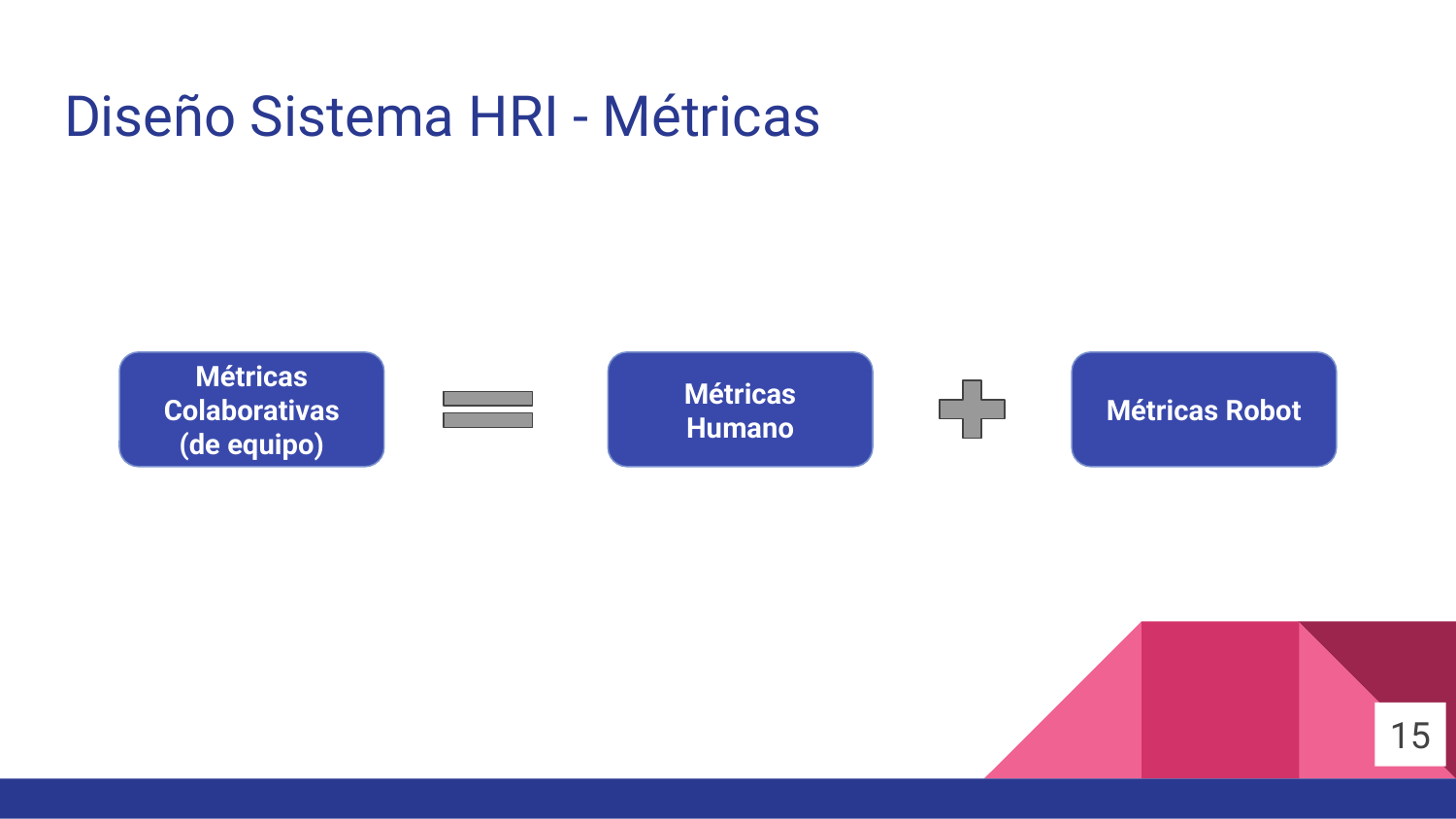

# Diseño Sistema HRI - Métricas
Métricas Colaborativas
(de equipo)
Métricas Humano
Métricas Robot

15